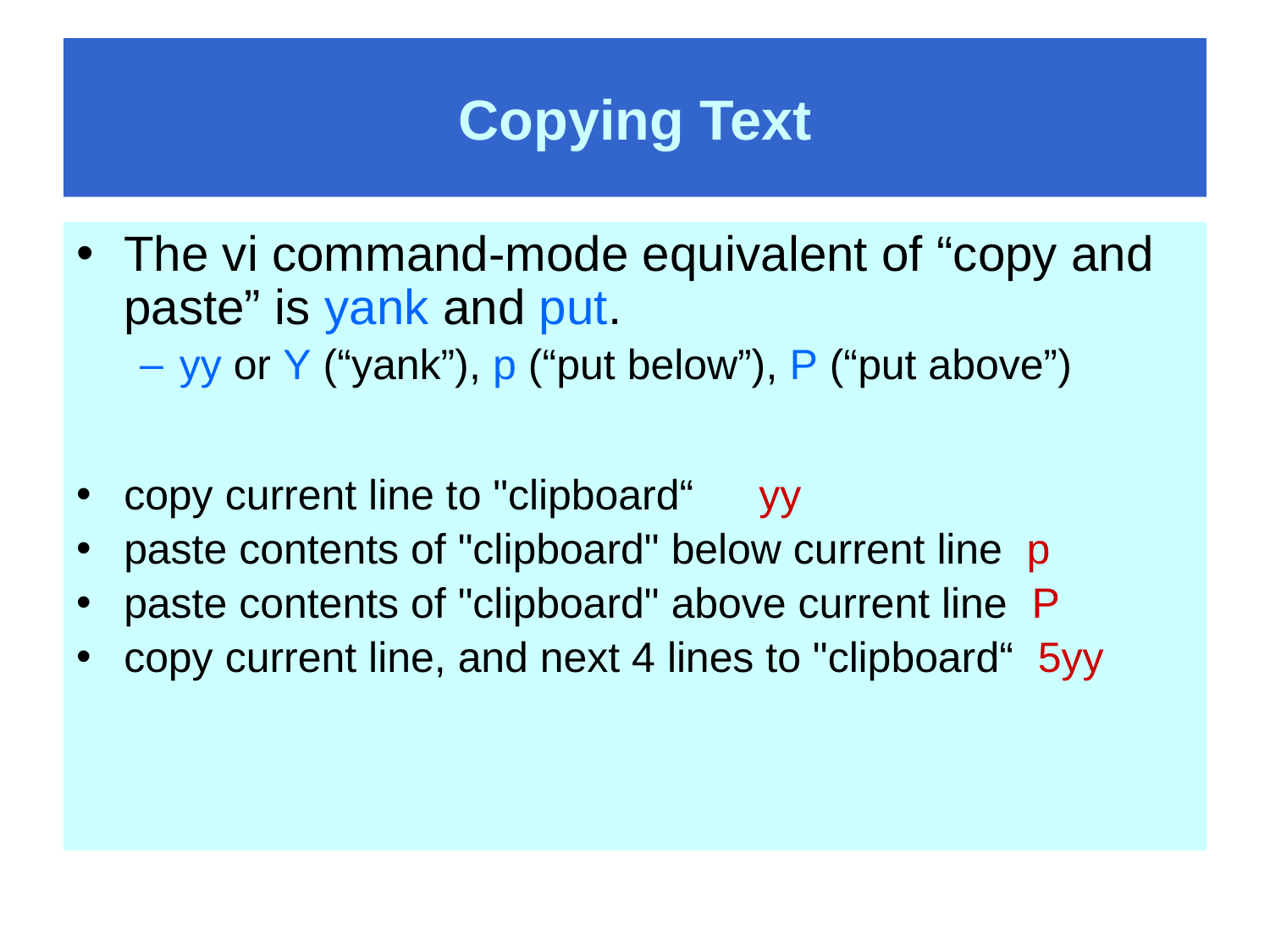

# Copying Text
The vi command-mode equivalent of “copy and paste” is yank and put.
yy or Y (“yank”), p (“put below”), P (“put above”)

copy current line to "clipboard“	yy
paste contents of "clipboard" below current line  p
paste contents of "clipboard" above current line  P
copy current line, and next 4 lines to "clipboard“  5yy